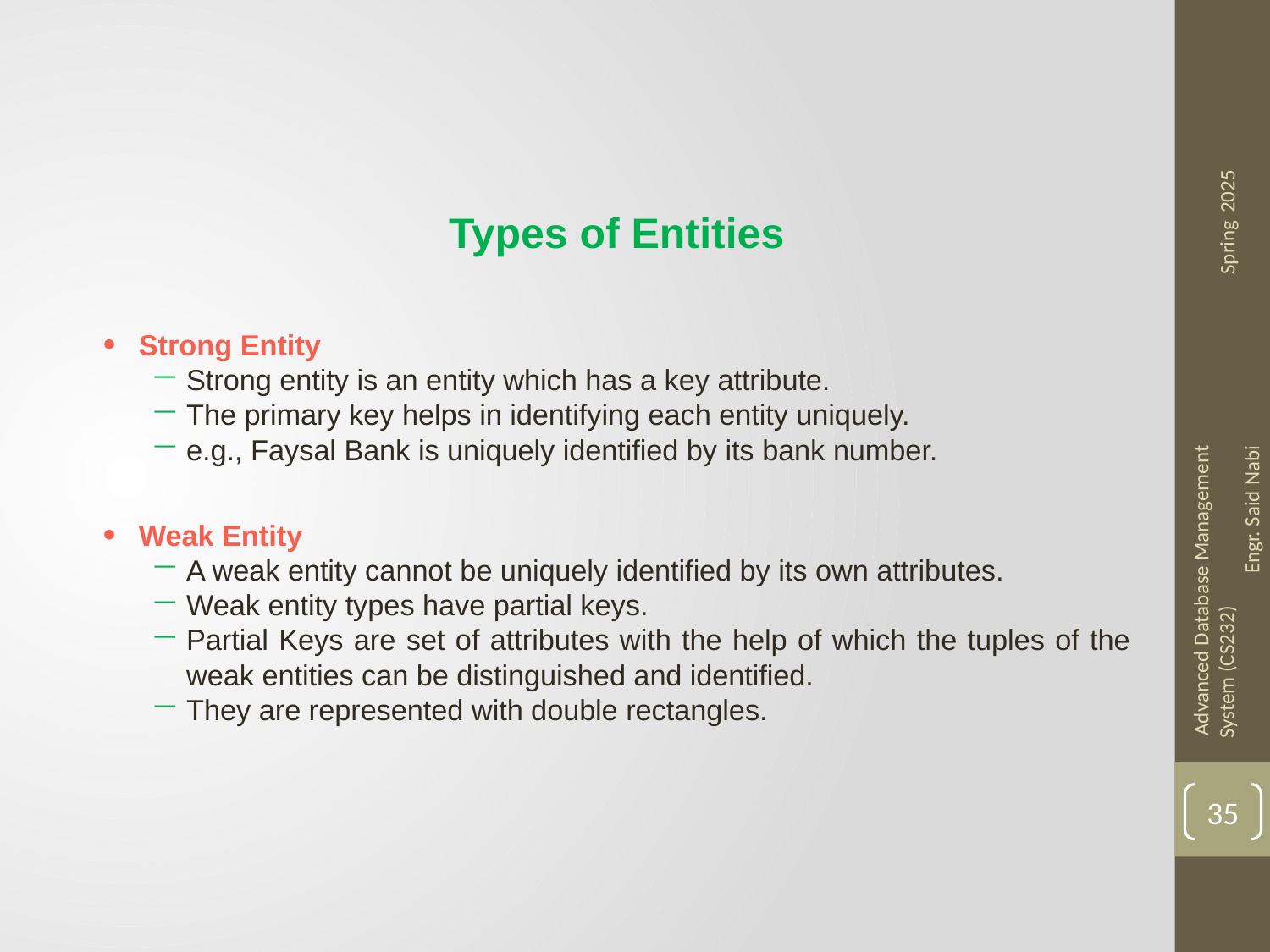

Types of Entities

Strong Entity
Strong entity is an entity which has a key attribute.
The primary key helps in identifying each entity uniquely.
e.g., Faysal Bank is uniquely identified by its bank number.

Weak Entity
A weak entity cannot be uniquely identified by its own attributes.
Weak entity types have partial keys.
Partial Keys are set of attributes with the help of which the tuples of the weak entities can be distinguished and identified.
They are represented with double rectangles.
35